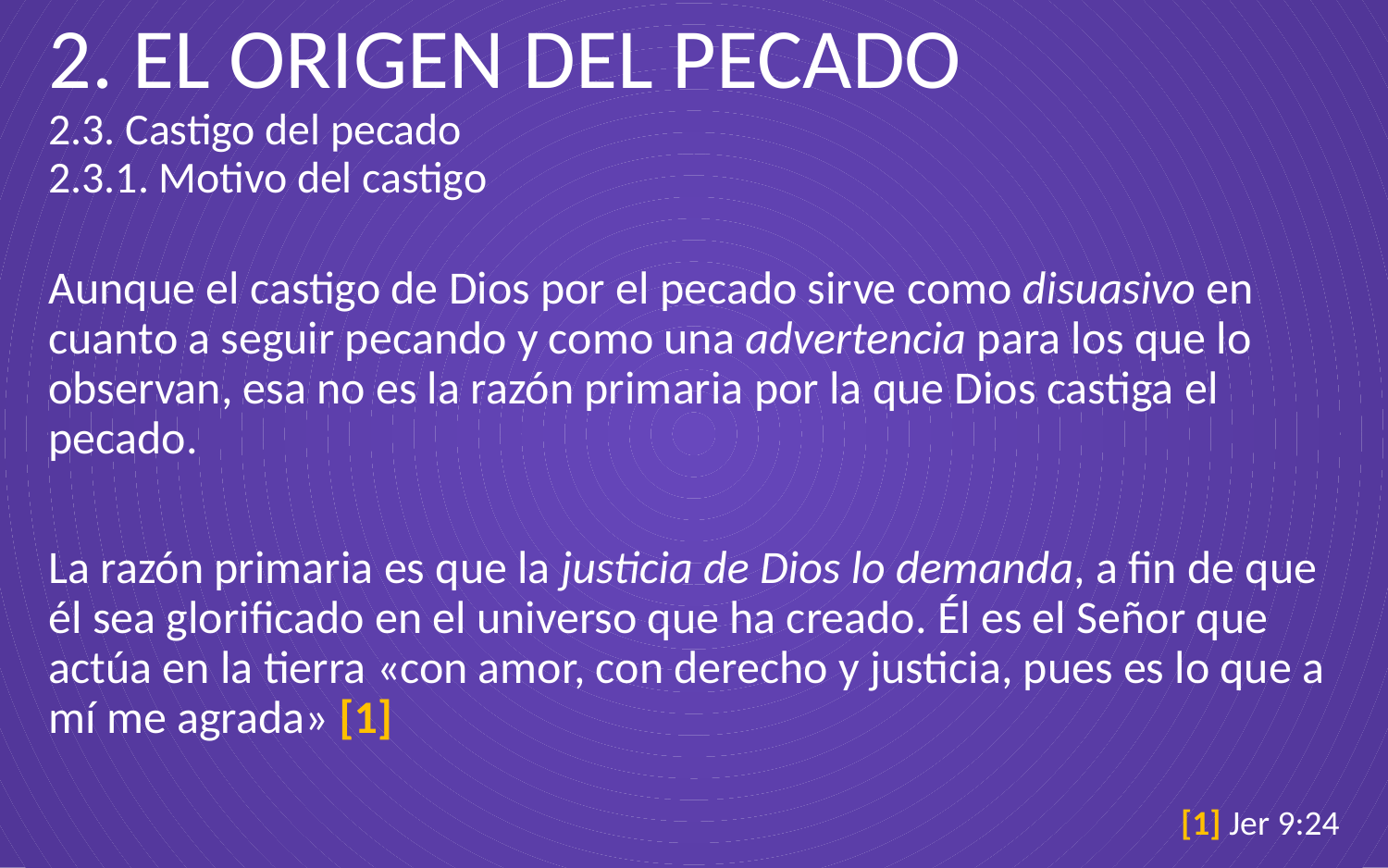

# 2. EL ORIGEN DEL PECADO 2.3. Castigo del pecado 2.3.1. Motivo del castigo
Aunque el castigo de Dios por el pecado sirve como disuasivo en cuanto a seguir pecando y como una advertencia para los que lo observan, esa no es la razón primaria por la que Dios castiga el pecado.

La razón primaria es que la justicia de Dios lo demanda, a fin de que él sea glorificado en el universo que ha creado. Él es el Señor que actúa en la tierra «con amor, con derecho y justicia, pues es lo que a mí me agrada» [1]
[1] Jer 9:24